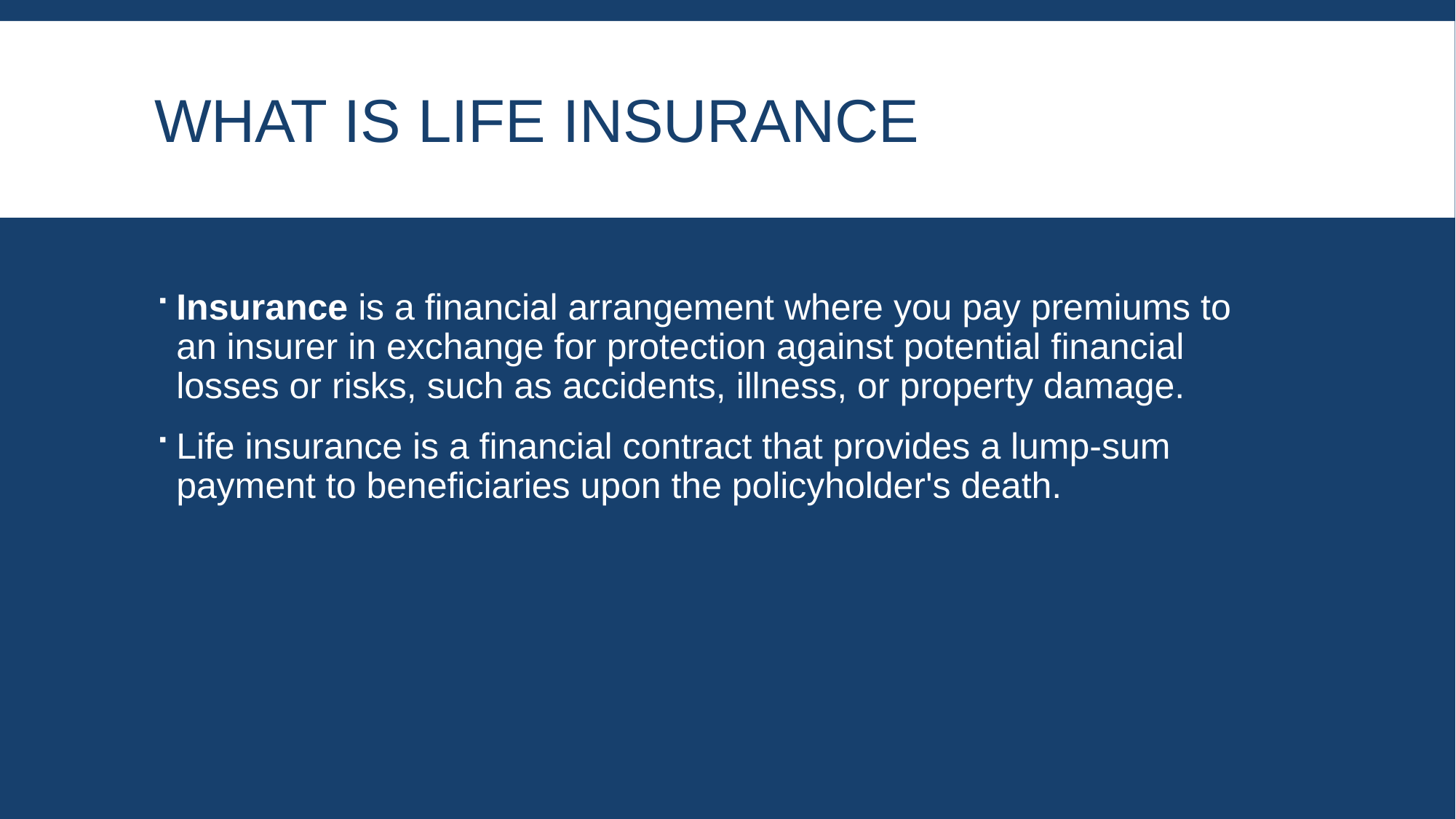

# What is life insurance
Insurance is a financial arrangement where you pay premiums to an insurer in exchange for protection against potential financial losses or risks, such as accidents, illness, or property damage.
Life insurance is a financial contract that provides a lump-sum payment to beneficiaries upon the policyholder's death.